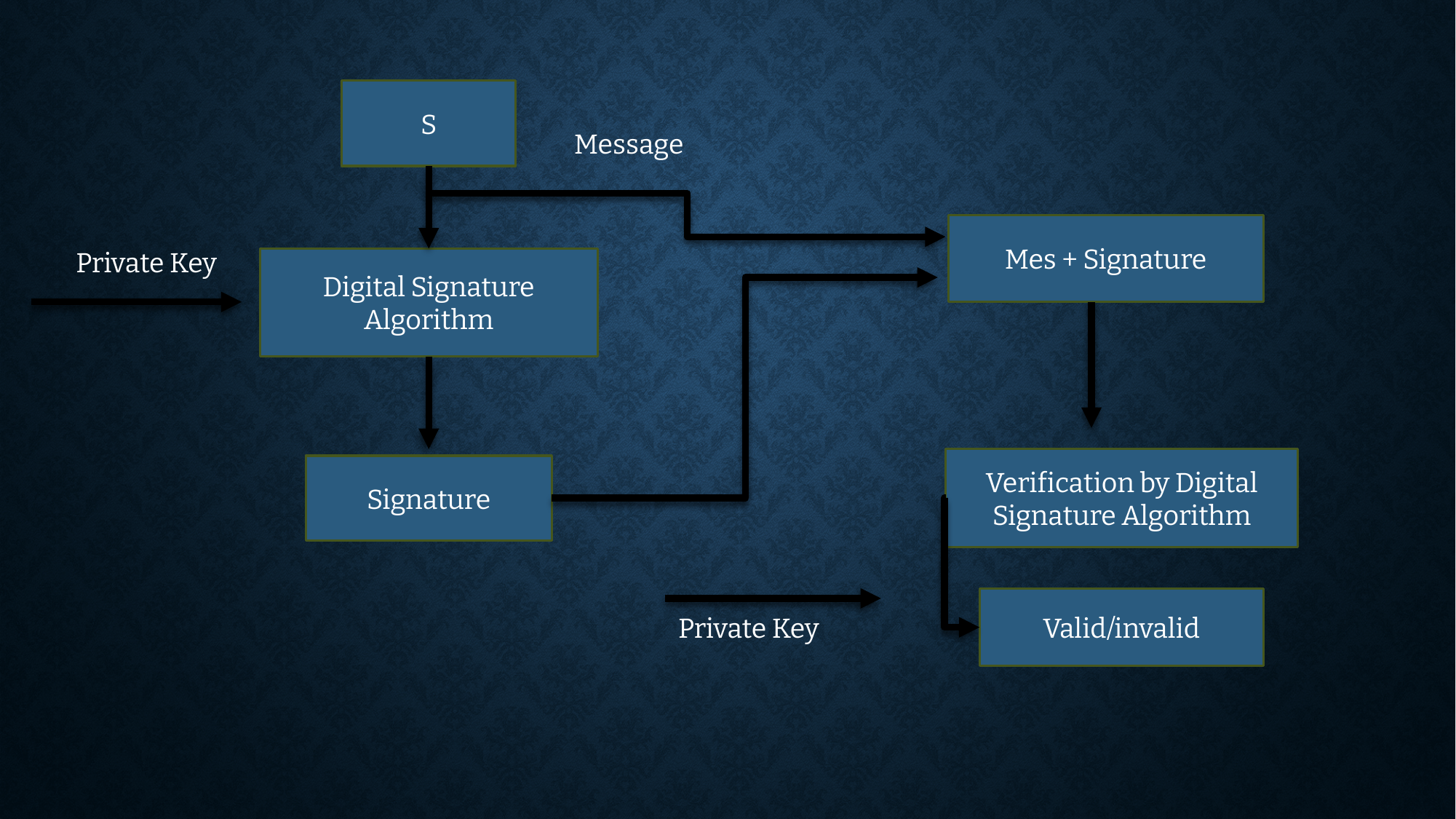

S
Message
Mes + Signature
Private Key
Digital Signature Algorithm
Verification by Digital Signature Algorithm
Signature
Valid/invalid
Private Key